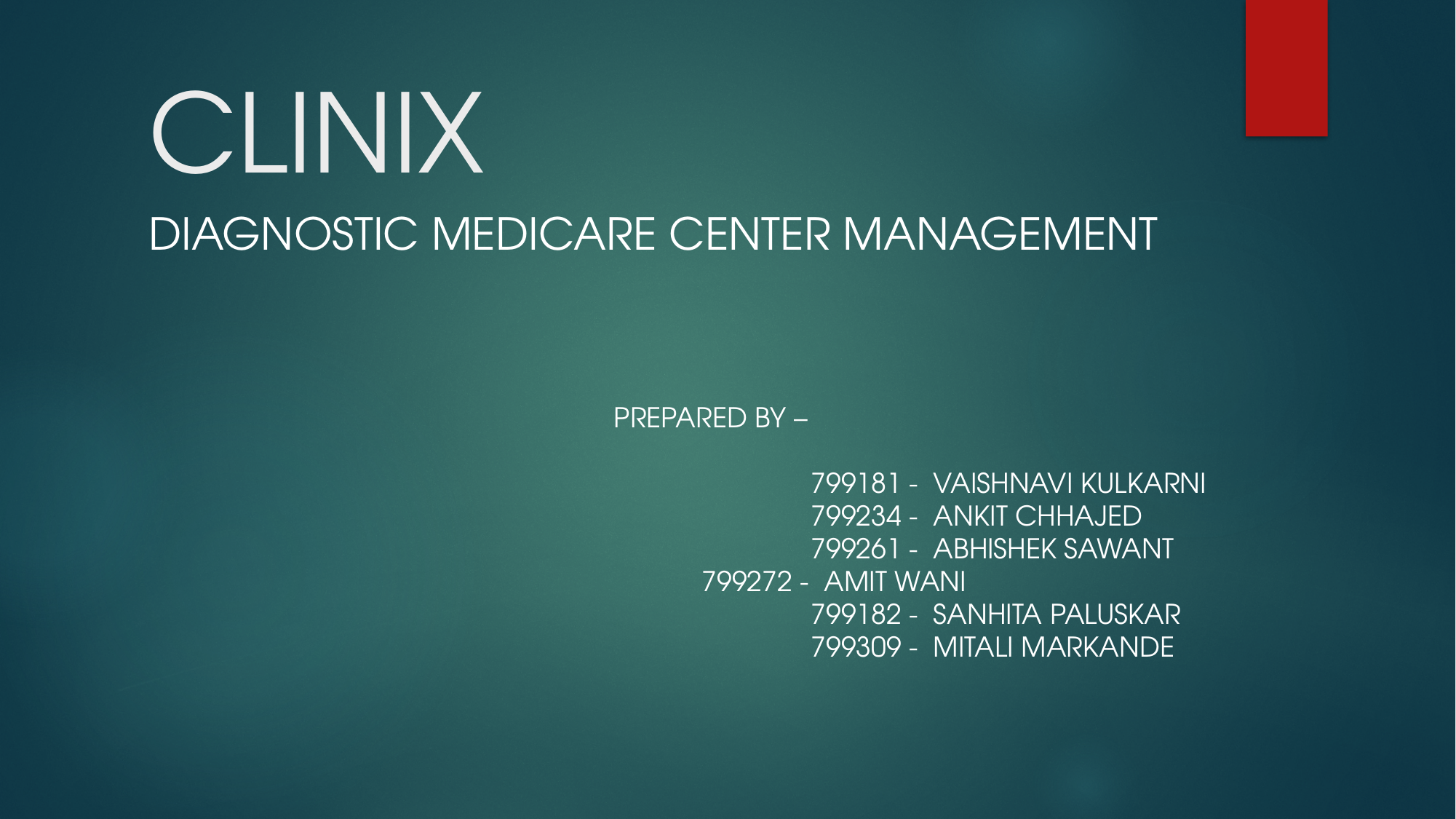

# CLINIX
Diagnostic Medicare Center Management

PREPARED BY –

						 799181 -  VAISHNAVI KULKARNI
						 799234 -  ANKIT CHHAJED
				 		 799261 -  ABHISHEK SAWANT
			        		 799272 -  AMIT WANI
				 		 799182 -  SANHITA PALUSKAR
				 	 	 799309 -  MITALI MARKANDE